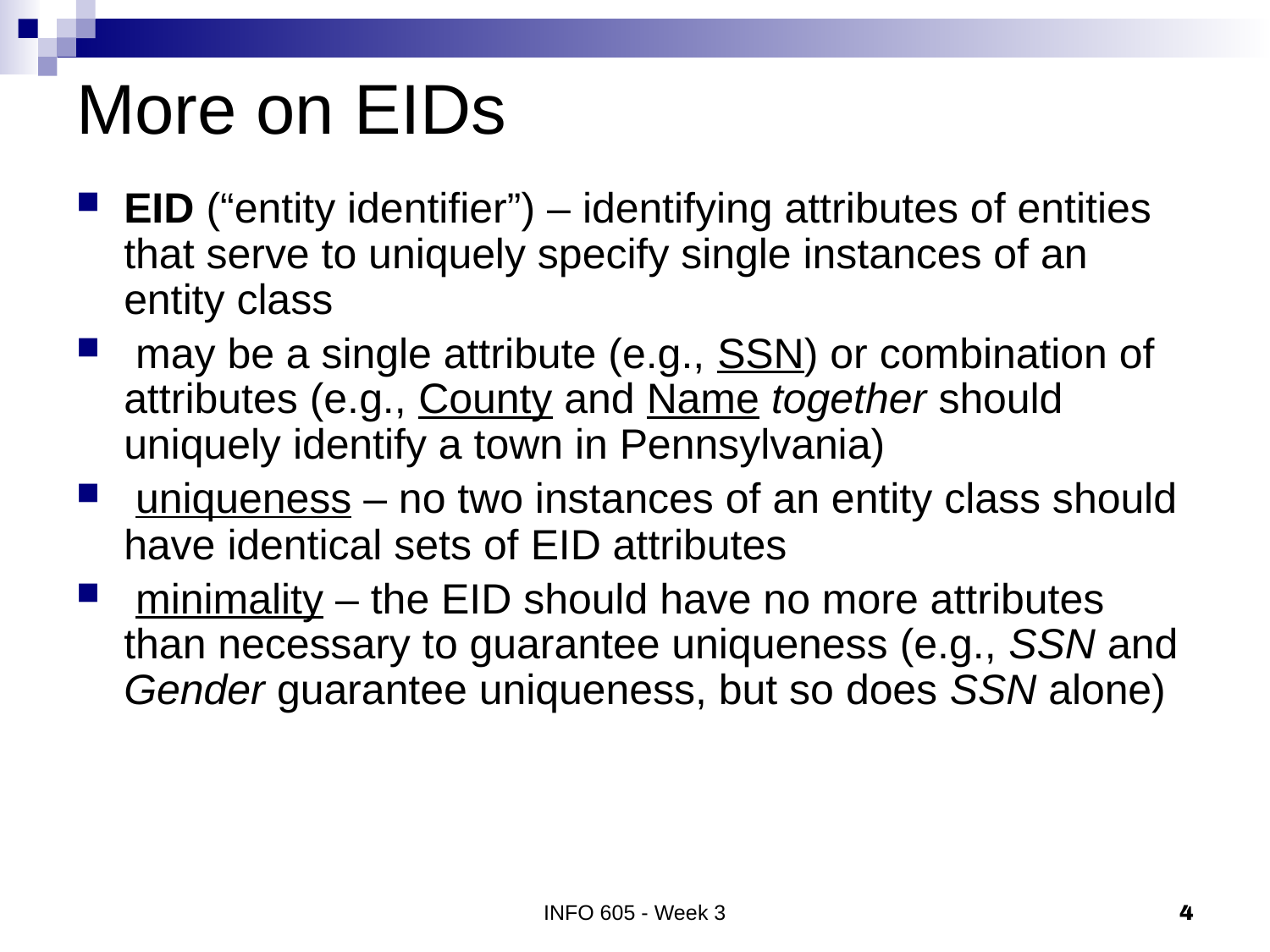

# More on EIDs
EID (“entity identifier”) – identifying attributes of entities that serve to uniquely specify single instances of an entity class
 may be a single attribute (e.g., SSN) or combination of attributes (e.g., County and Name together should uniquely identify a town in Pennsylvania)
 uniqueness – no two instances of an entity class should have identical sets of EID attributes
 minimality – the EID should have no more attributes than necessary to guarantee uniqueness (e.g., SSN and Gender guarantee uniqueness, but so does SSN alone)
INFO 605 - Week 3
4